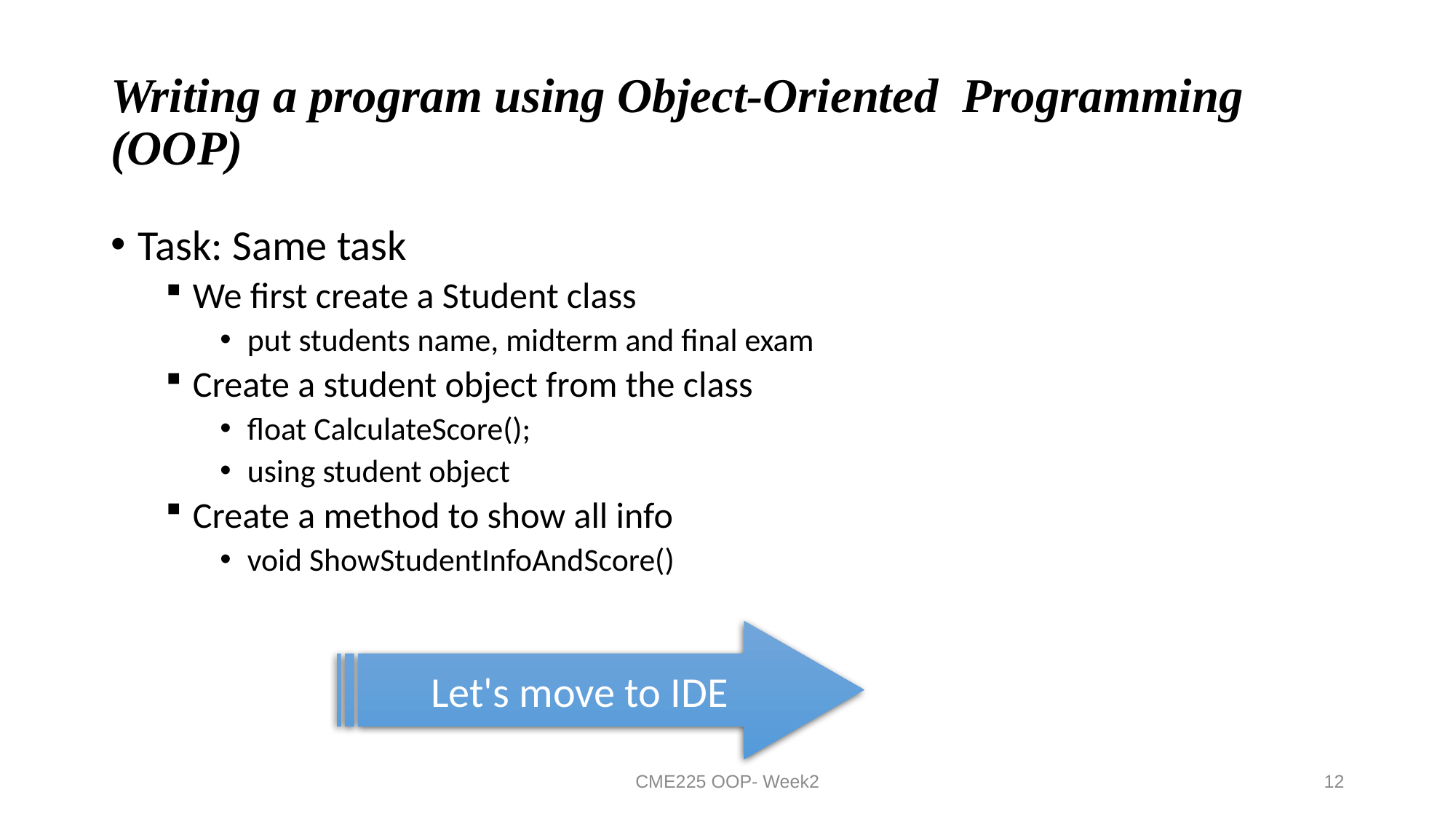

# Writing a program using Object-Oriented  Programming (OOP)
Task: Same task
We first create a Student class
put students name, midterm and final exam
Create a student object from the class
float CalculateScore();
using student object
Create a method to show all info
void ShowStudentInfoAndScore()

Let's move to IDE
CME225 OOP- Week2
12